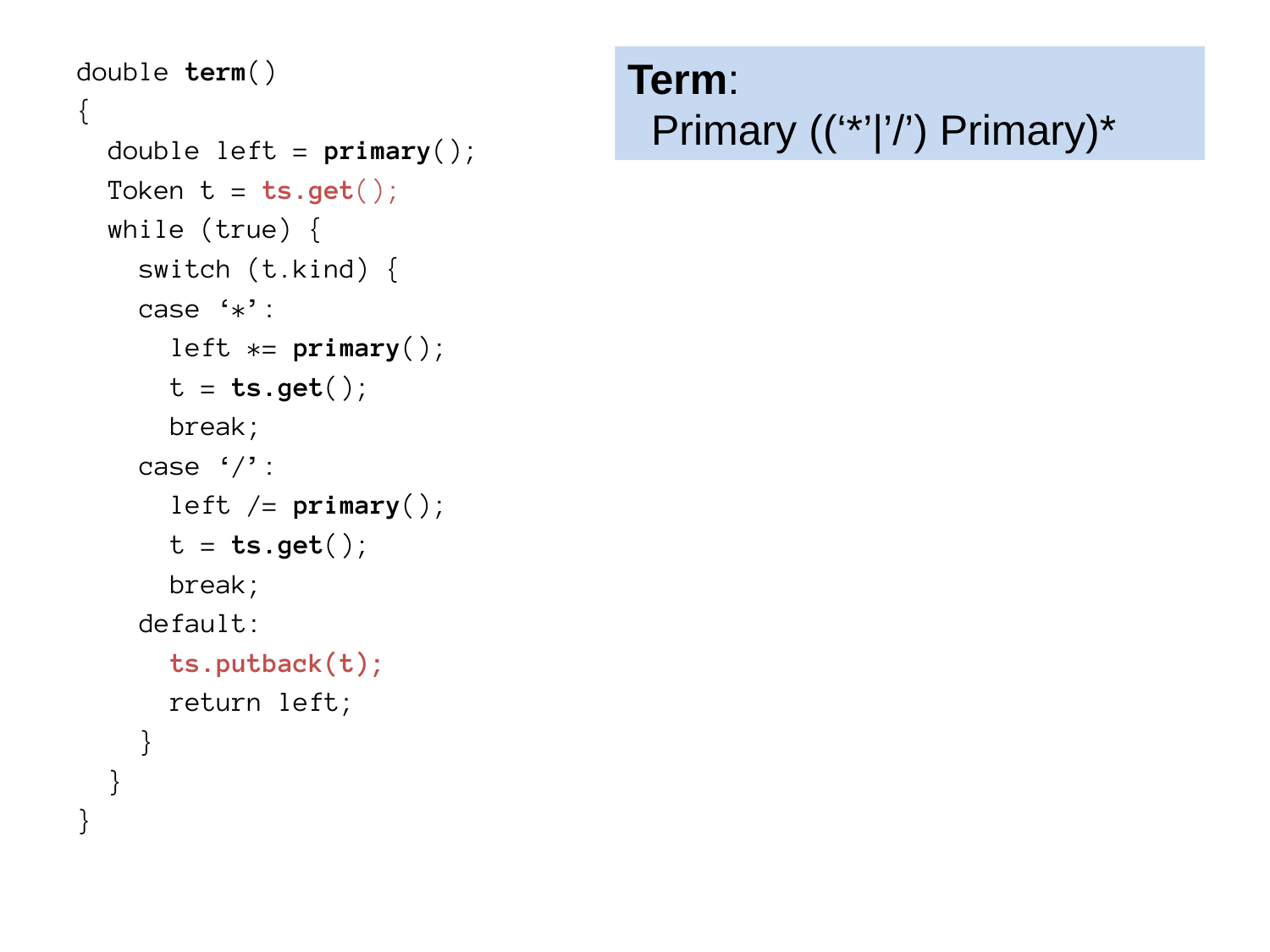

double term()
{
  double left = primary();
  Token t = ts.get();
  while (true) {
    switch (t.kind) {
    case ‘*’:
      left *= primary();
      t = ts.get();
      break;
    case ‘/’:
      left /= primary();
      t = ts.get();
      break;
    default:
      ts.putback(t);
      return left;
    }
  }
}
Term:
  Primary ((‘*’|’/’) Primary)*